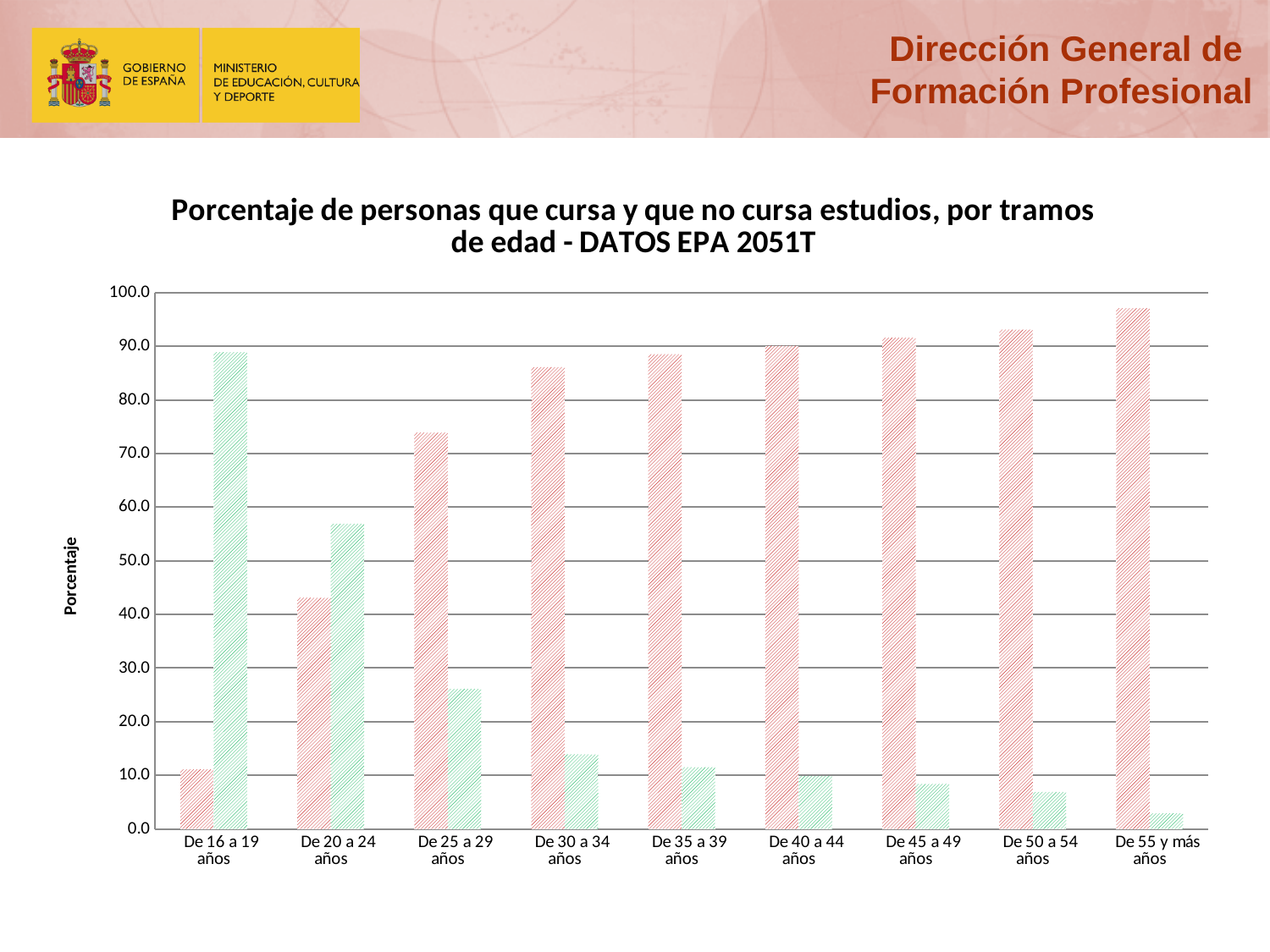

### Chart: Porcentaje de personas que cursa y que no cursa estudios, por tramos de edad - DATOS EPA 2051T

| Category | No cursa estudios | Cursa estudios |
|---|---|---|
|     De 16 a 19 años | 11.1 | 88.9 |
|     De 20 a 24 años | 43.1 | 56.9 |
|     De 25 a 29 años | 73.9 | 26.1 |
|     De 30 a 34 años | 86.1 | 13.9 |
|     De 35 a 39 años | 88.5 | 11.5 |
|     De 40 a 44 años | 90.1 | 9.9 |
|     De 45 a 49 años | 91.6 | 8.4 |
|     De 50 a 54 años | 93.1 | 6.9 |
|     De 55 y más años | 97.1 | 2.9 |